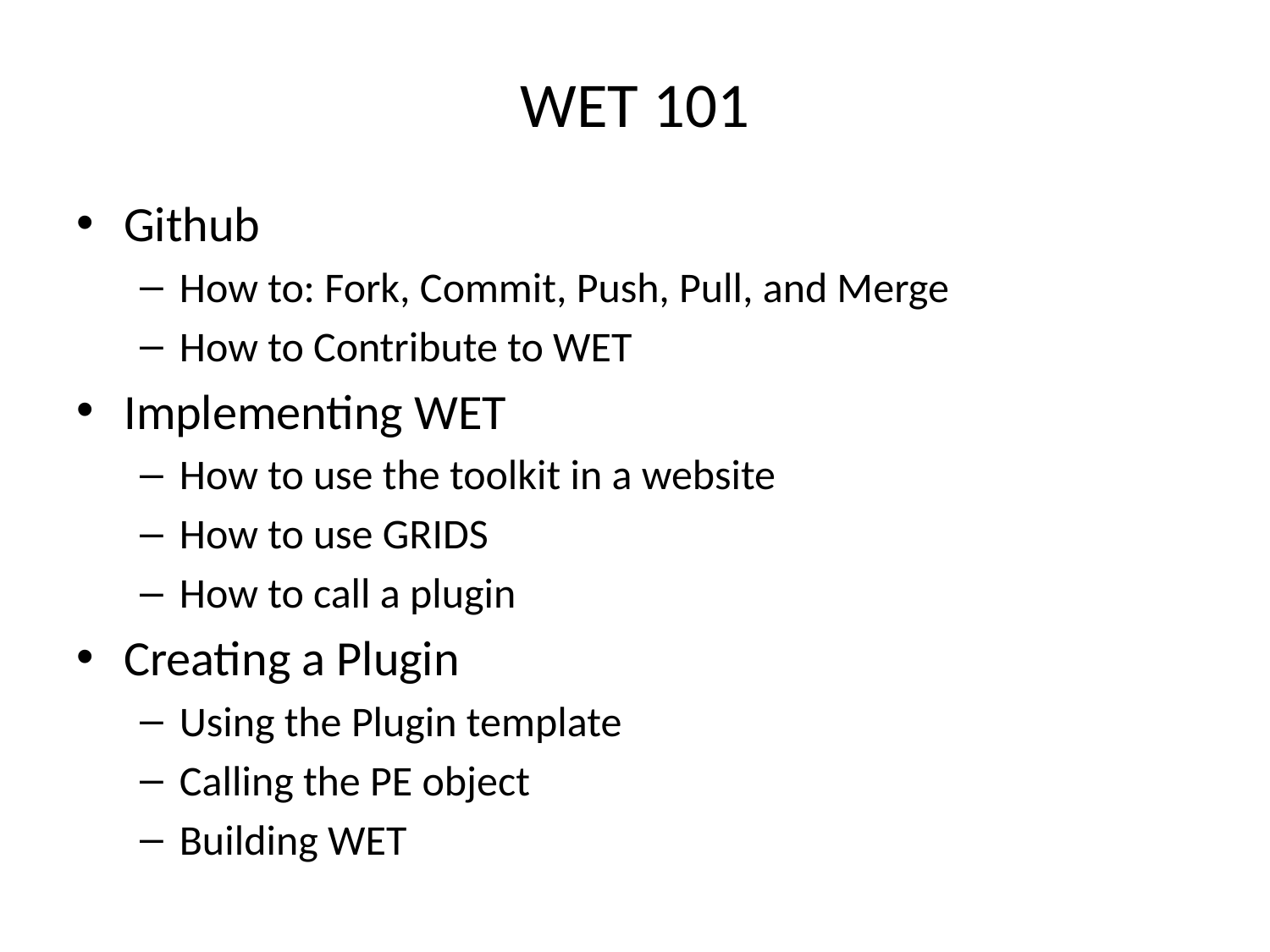

# WET 101
Github
How to: Fork, Commit, Push, Pull, and Merge
How to Contribute to WET
Implementing WET
How to use the toolkit in a website
How to use GRIDS
How to call a plugin
Creating a Plugin
Using the Plugin template
Calling the PE object
Building WET